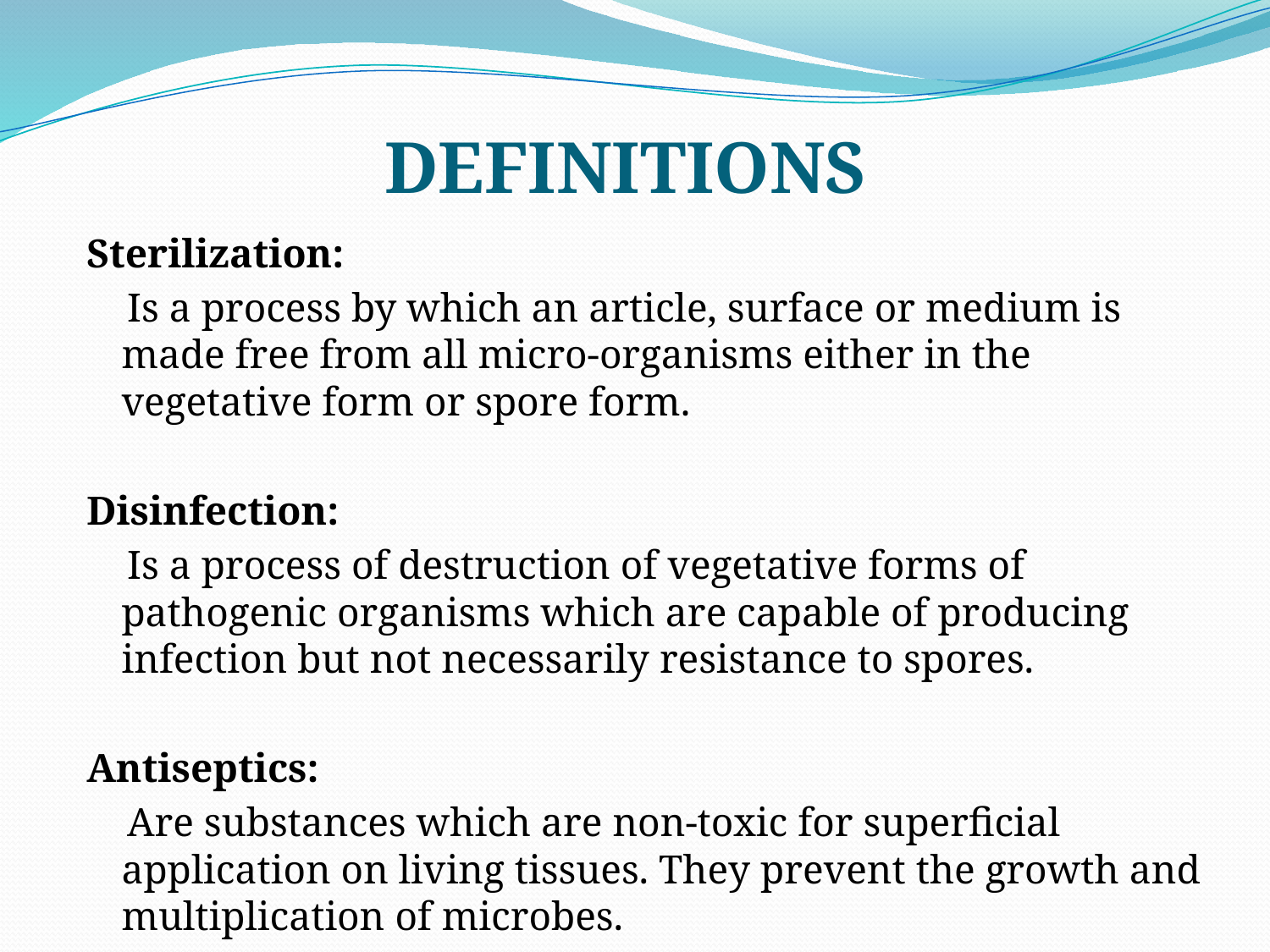

DEFINITIONS
Sterilization:
    Is a process by which an article, surface or medium is made free from all micro-organisms either in the vegetative form or spore form.

Disinfection:
    Is a process of destruction of vegetative forms of pathogenic organisms which are capable of producing infection but not necessarily resistance to spores.

Antiseptics:
    Are substances which are non-toxic for superficial application on living tissues. They prevent the growth and multiplication of microbes.